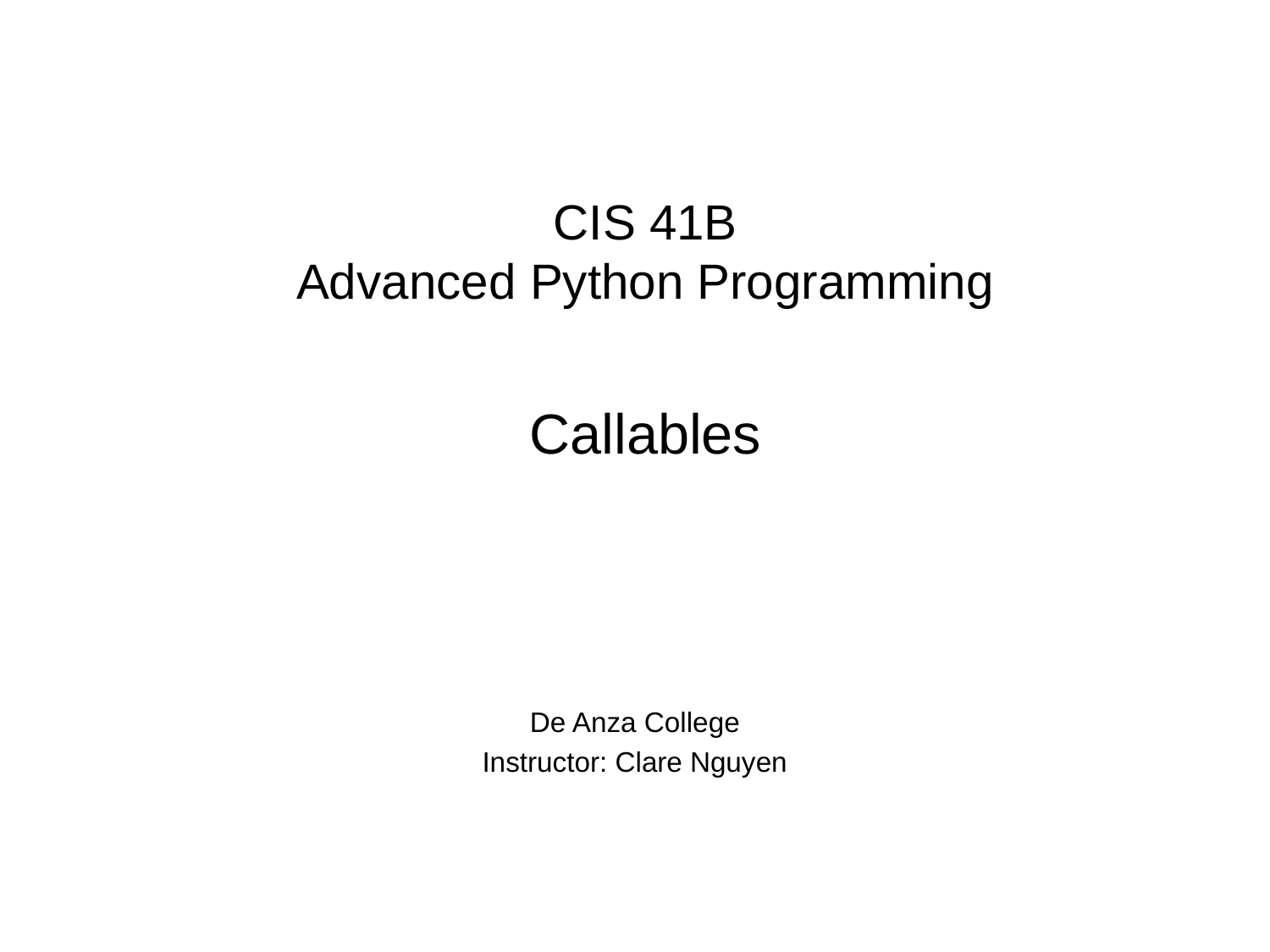

CIS 41B
Advanced Python Programming
Callables
De Anza College
Instructor: Clare Nguyen